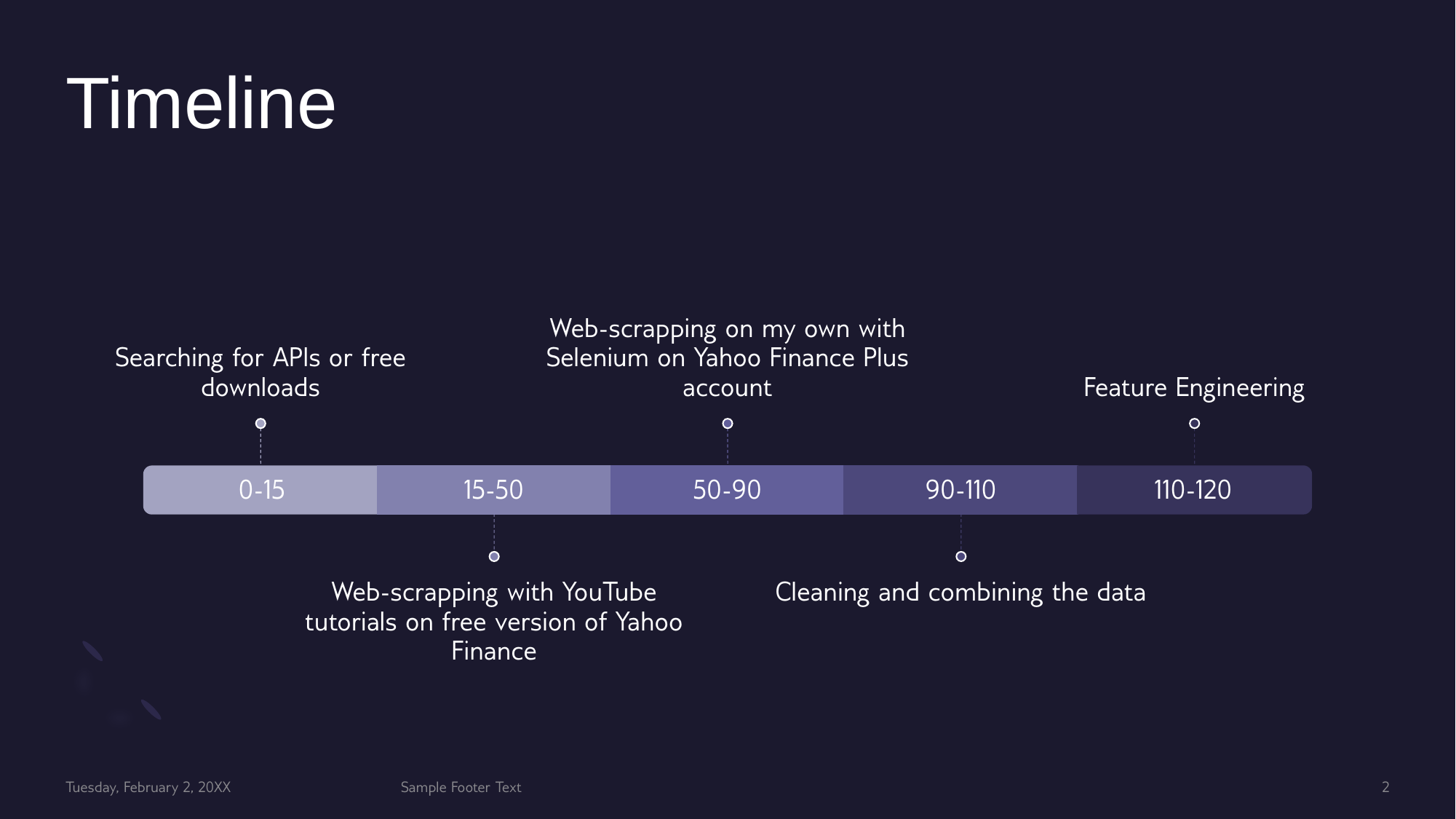

# Timeline
0-15
Searching for APIs or free downloads
15-50
Web-scrapping with YouTube tutorials on free version of Yahoo Finance
50-90
Web-scrapping on my own with Selenium on Yahoo Finance Plus account
90-110
Cleaning and combining the data
110-120
Feature Engineering
Tuesday, February 2, 20XX
Sample Footer Text
2